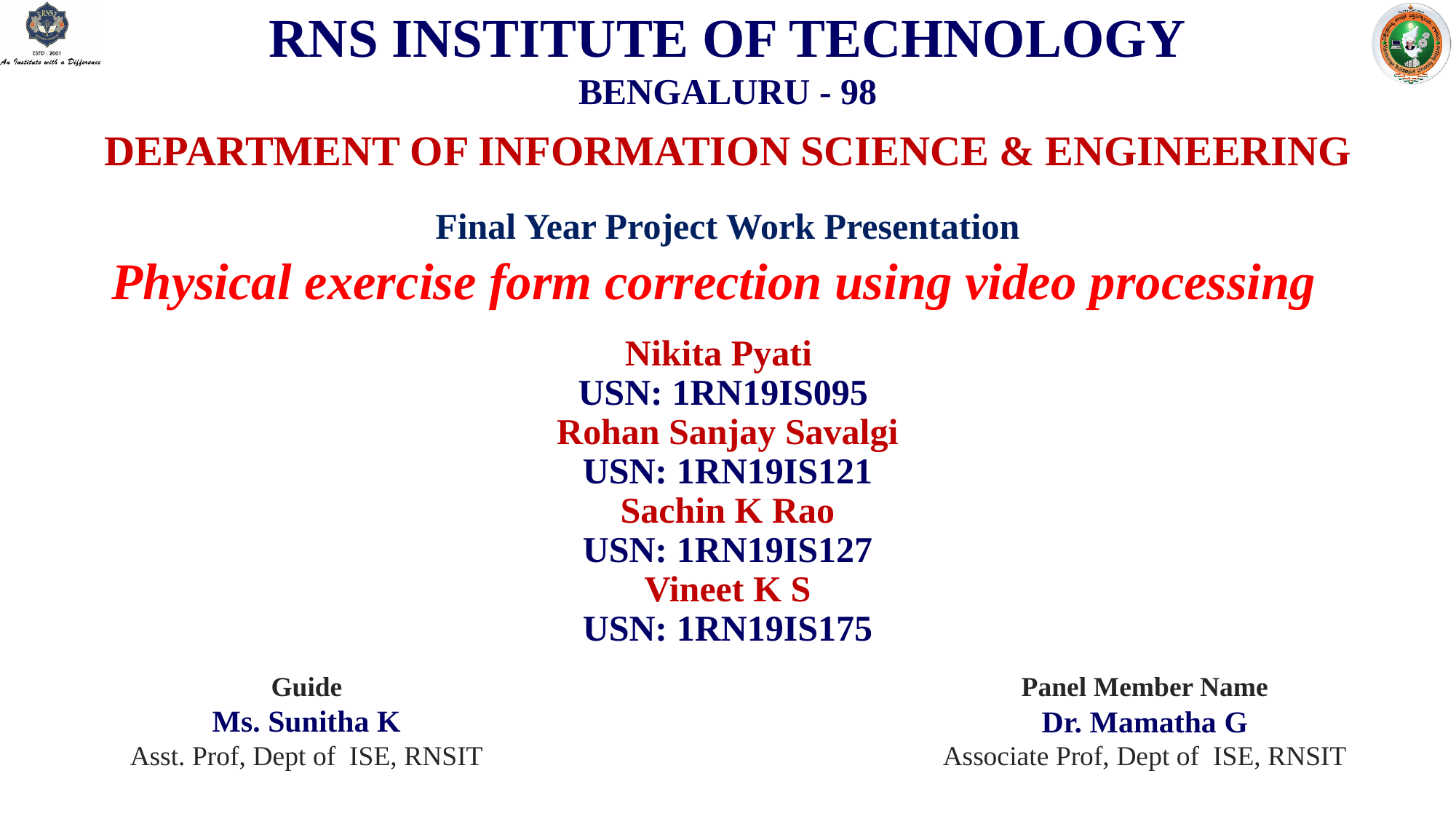

RNS INSTITUTE OF TECHNOLOGY
BENGALURU - 98
DEPARTMENT OF INFORMATION SCIENCE & ENGINEERING
Final Year Project Work Presentation
# Physical exercise form correction using video processing
    Nikita Pyati
USN: 1RN19IS095
Rohan Sanjay Savalgi
USN: 1RN19IS121
Sachin K Rao
USN: 1RN19IS127
Vineet K S
USN: 1RN19IS175
Guide
Ms. Sunitha K
Asst. Prof, Dept of  ISE, RNSIT
Panel Member Name
Dr. Mamatha G
Associate Prof, Dept of  ISE, RNSIT